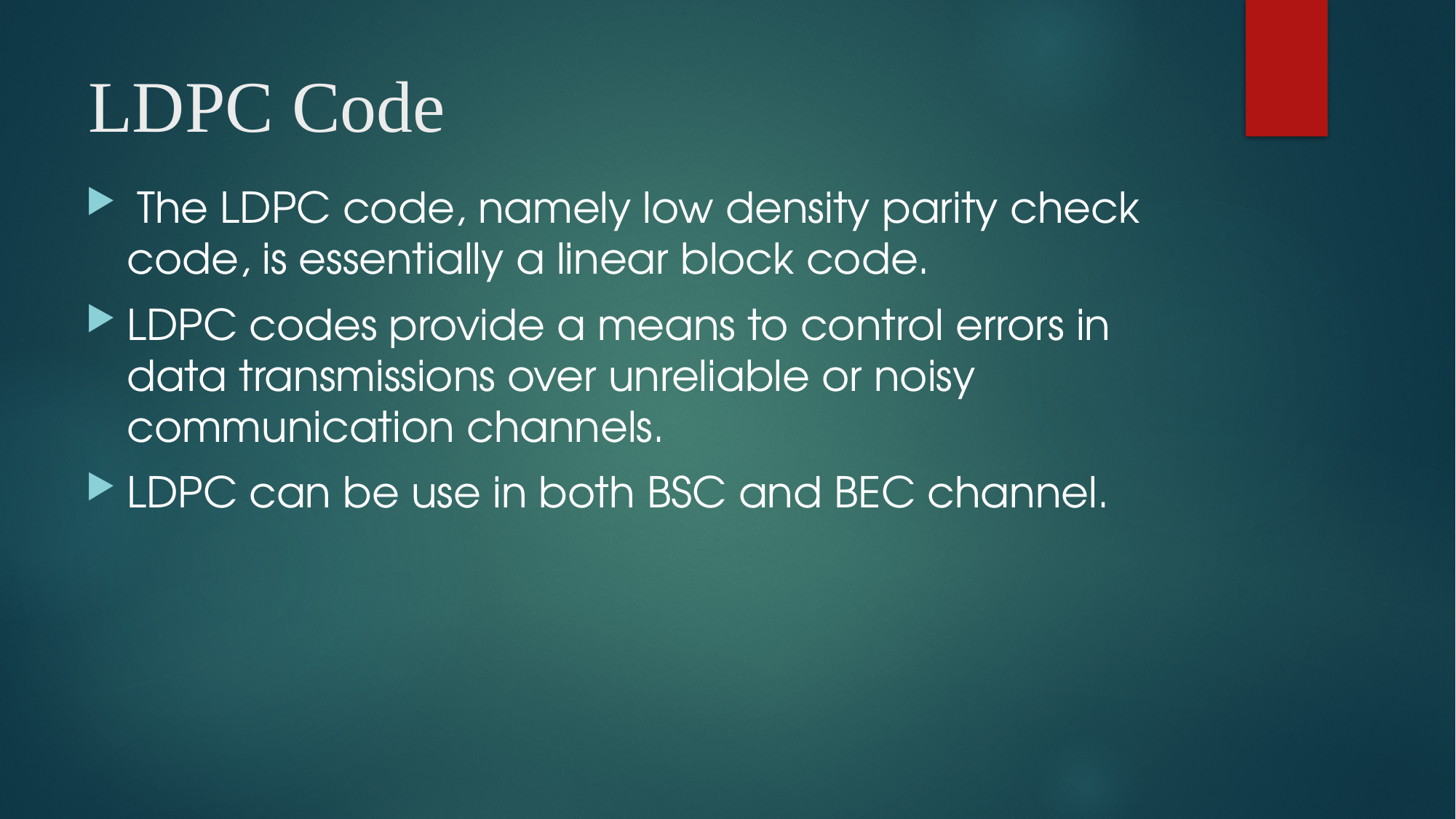

# LDPC Code
 The LDPC code, namely low density parity check code, is essentially a linear block code.
LDPC codes provide a means to control errors in data transmissions over unreliable or noisy communication channels.
LDPC can be use in both BSC and BEC channel.